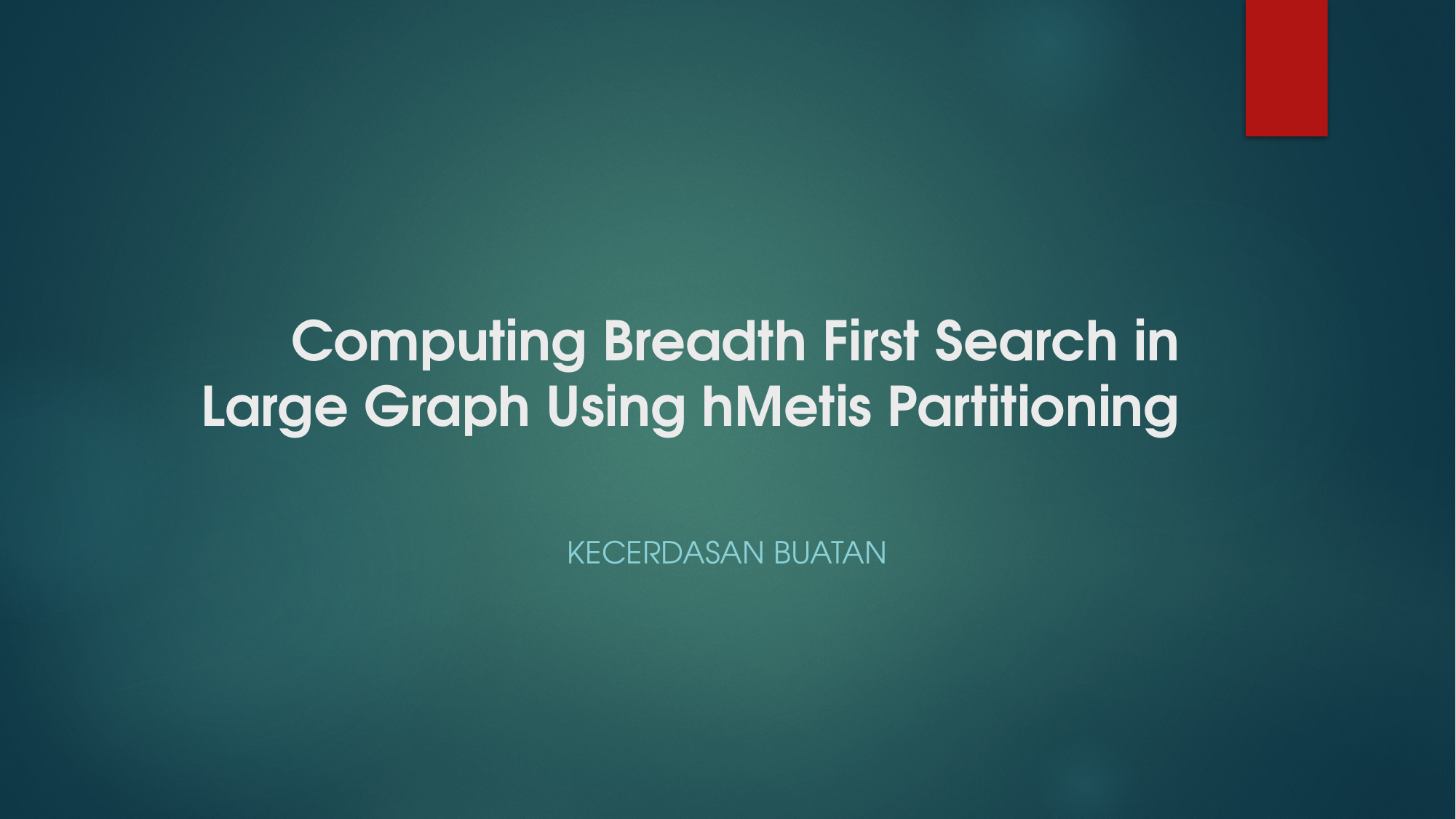

# Computing Breadth First Search in Large Graph Using hMetis Partitioning
KECERDASAN BUATAN